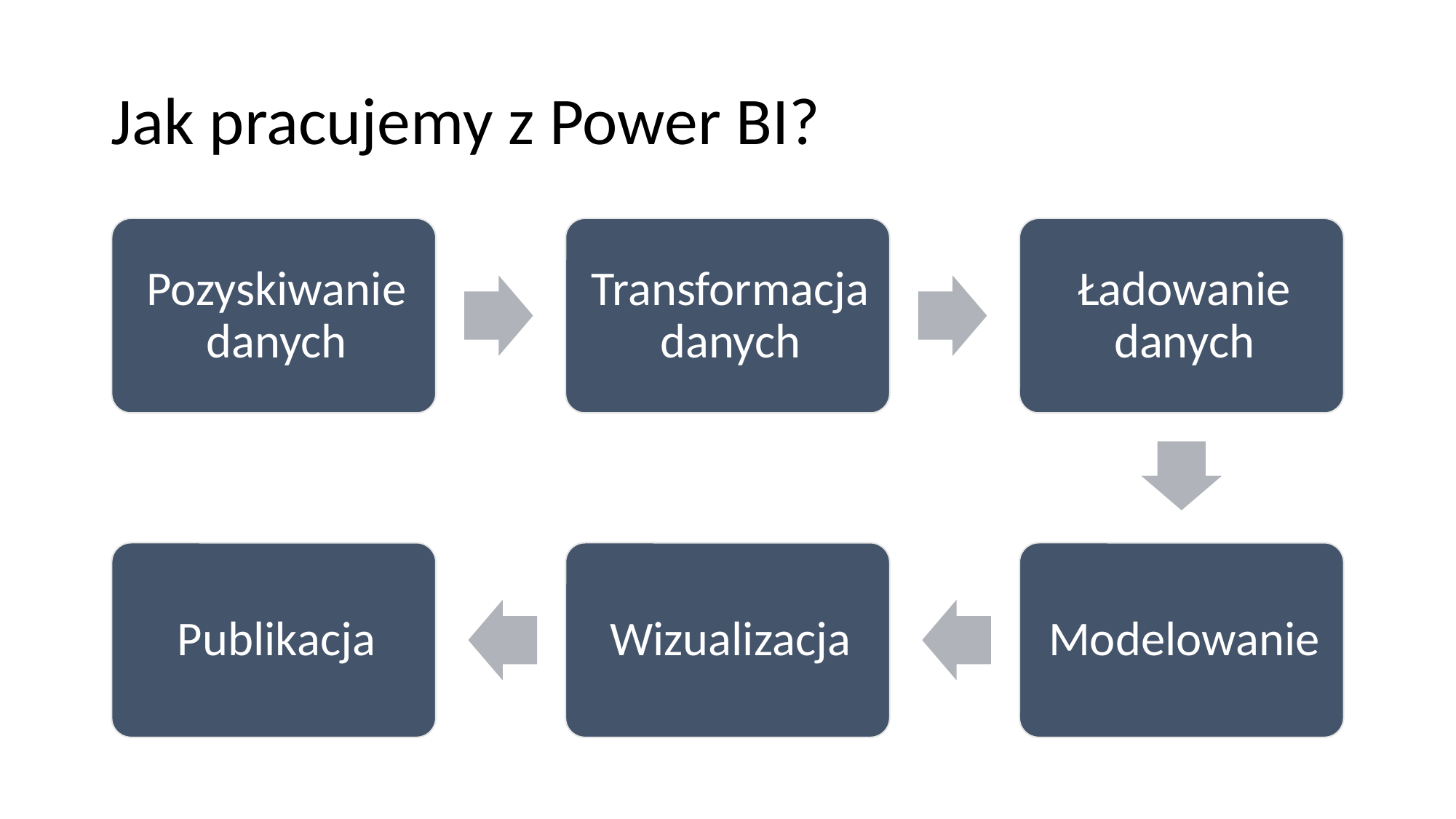

# Jak pracujemy z Power BI?
Pozyskiwanie danych

Transformacja danych

Ładowanie danych

Modelowanie

Wizualizacja

Publikacja